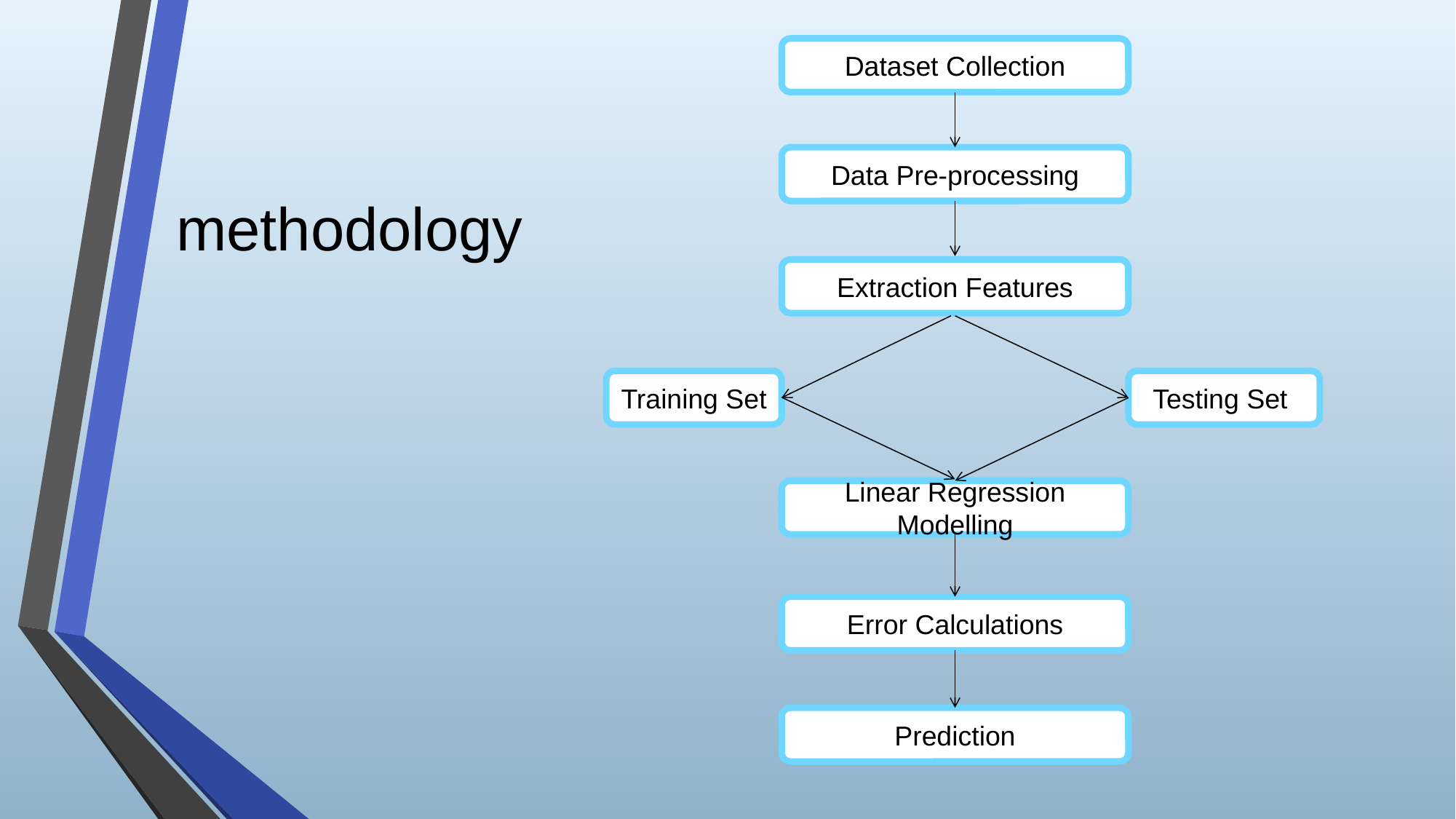

Dataset Collection
Data Pre-processing
# methodology
Extraction Features
Training Set
Testing Set
Linear Regression Modelling
Error Calculations
Prediction